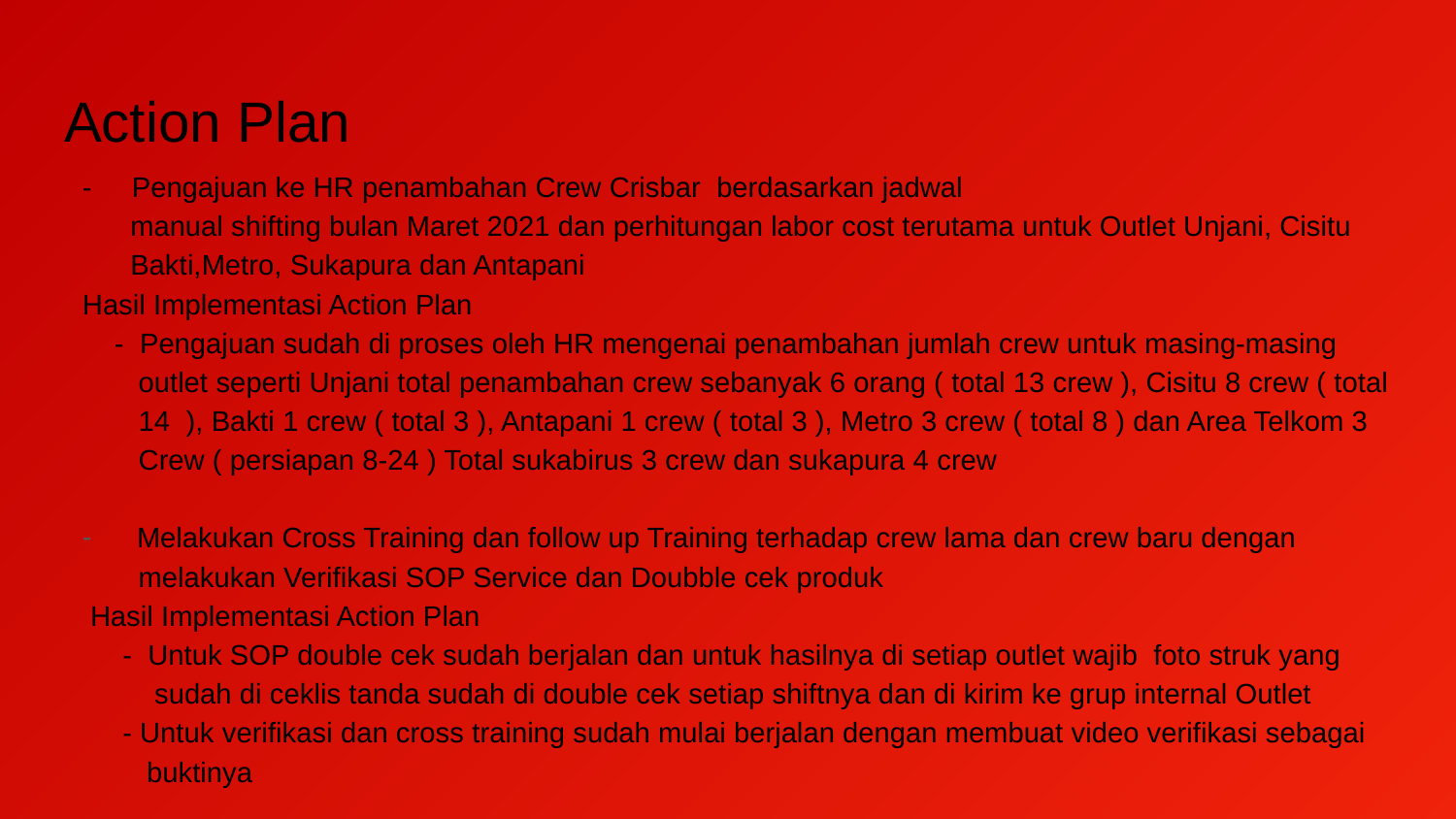

# Action Plan
-     Pengajuan ke HR penambahan Crew Crisbar  berdasarkan jadwal
      manual shifting bulan Maret 2021 dan perhitungan labor cost terutama untuk Outlet Unjani, Cisitu
      Bakti,Metro, Sukapura dan Antapani
Hasil Implementasi Action Plan
    -  Pengajuan sudah di proses oleh HR mengenai penambahan jumlah crew untuk masing-masing
       outlet seperti Unjani total penambahan crew sebanyak 6 orang ( total 13 crew ), Cisitu 8 crew ( total
       14  ), Bakti 1 crew ( total 3 ), Antapani 1 crew ( total 3 ), Metro 3 crew ( total 8 ) dan Area Telkom 3
       Crew ( persiapan 8-24 ) Total sukabirus 3 crew dan sukapura 4 crew

Melakukan Cross Training dan follow up Training terhadap crew lama dan crew baru dengan
       melakukan Verifikasi SOP Service dan Doubble cek produk
 Hasil Implementasi Action Plan
     -  Untuk SOP double cek sudah berjalan dan untuk hasilnya di setiap outlet wajib  foto struk yang
         sudah di ceklis tanda sudah di double cek setiap shiftnya dan di kirim ke grup internal Outlet
     - Untuk verifikasi dan cross training sudah mulai berjalan dengan membuat video verifikasi sebagai
        buktinya